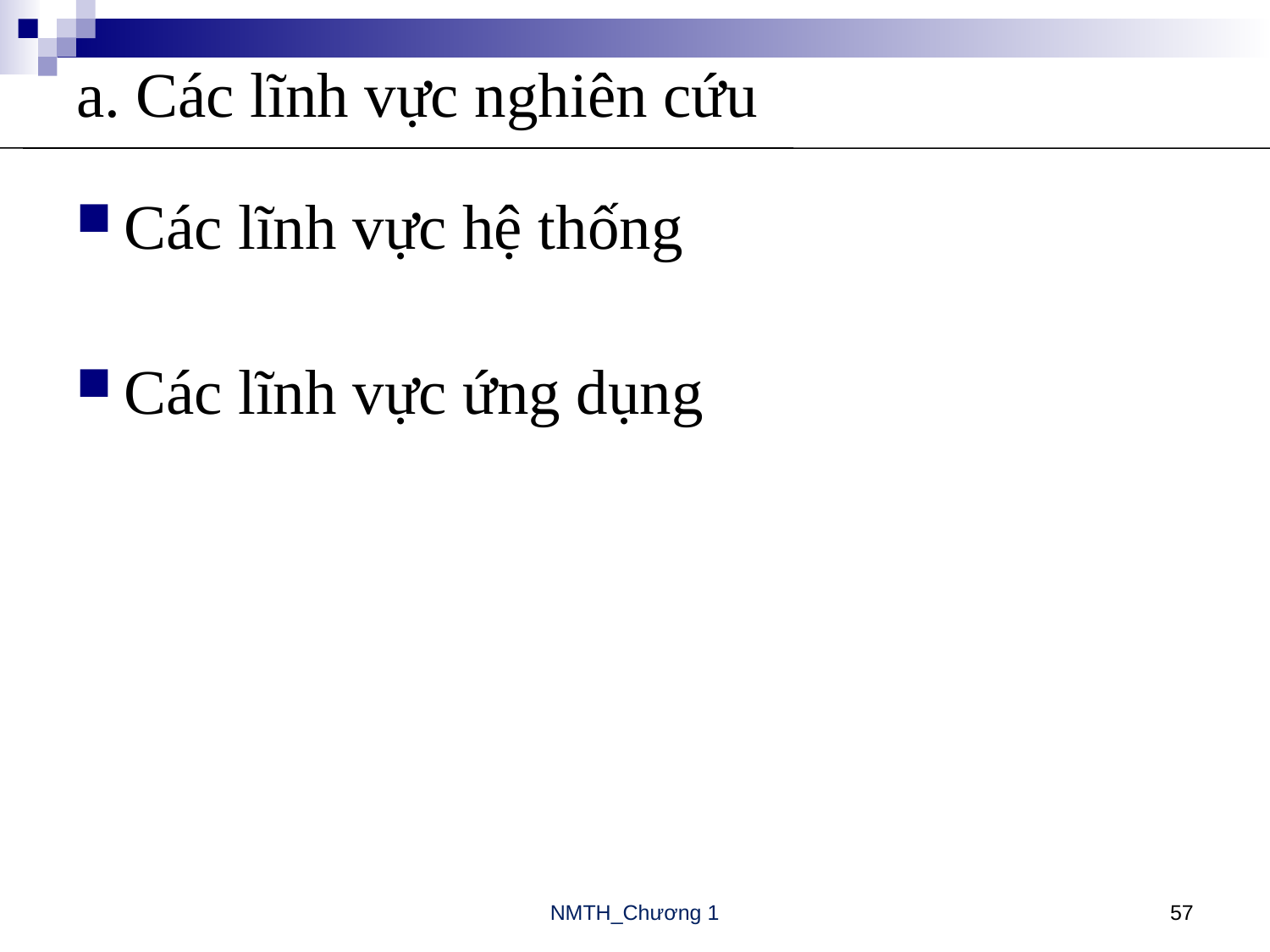

# a. Các lĩnh vực nghiên cứu

Các lĩnh vực hệ thống

Các lĩnh vực ứng dụng

NMTH_Chương 1
57